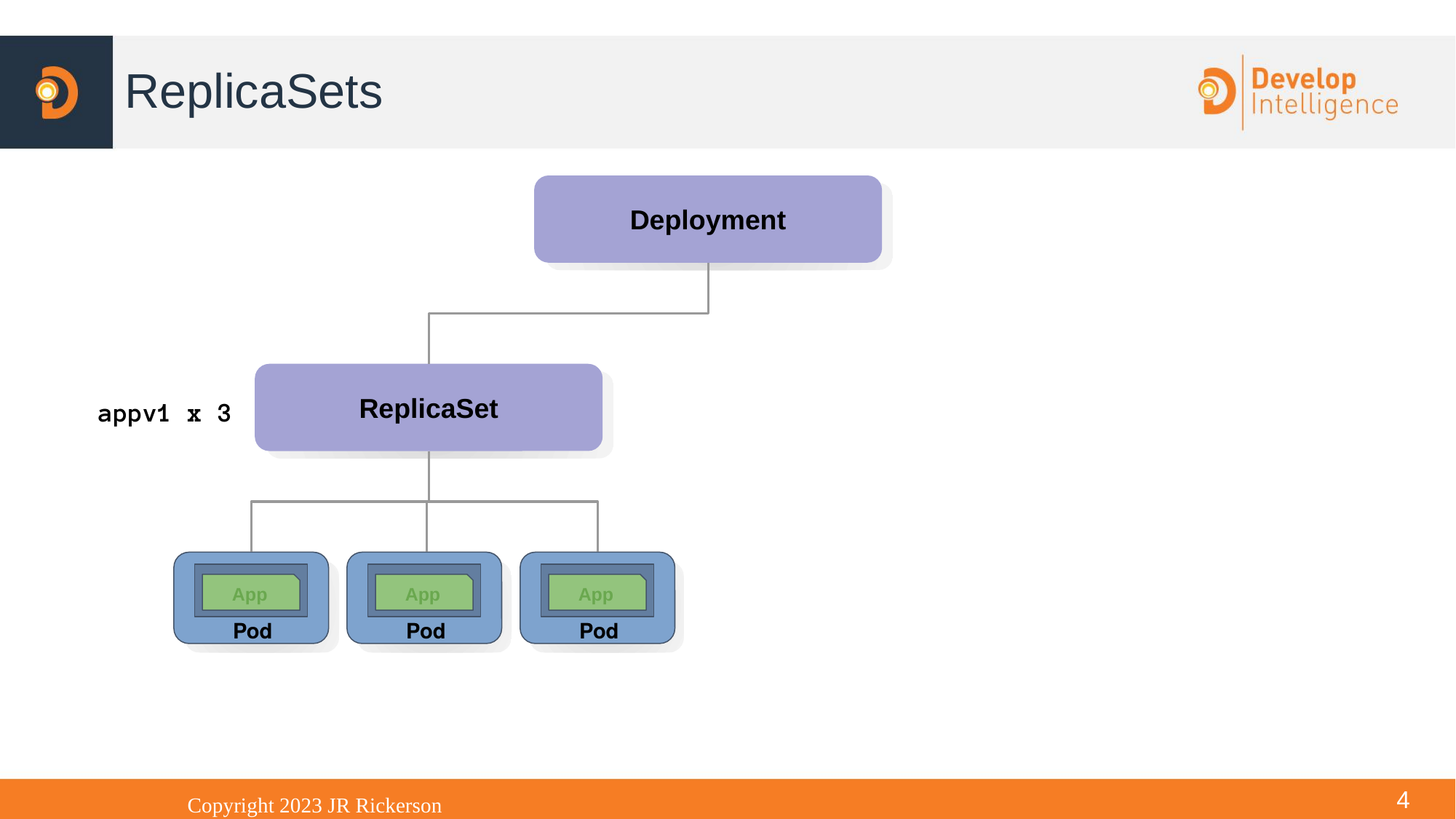

# ReplicaSets

Deployment

ReplicaSet

appv1 x 3

App
Pod

App
Pod

App
Pod

4
Copyright 2023 JR Rickerson